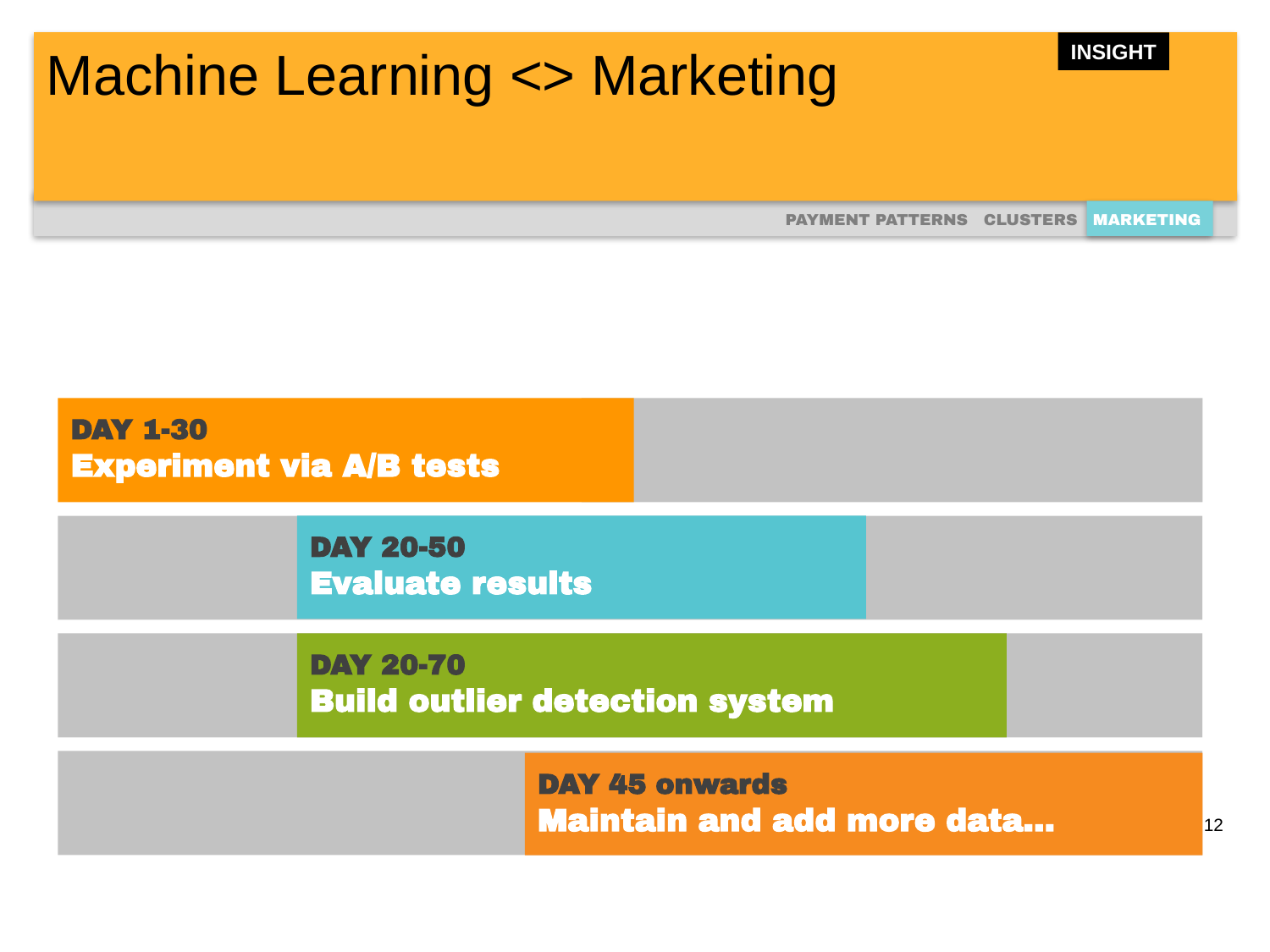

Machine Learning <> Marketing
INSIGHT

PAYMENT PATTERNS   CLUSTERS   MARKETING
Borrowers with lowest delay and highest ability to pay should be prioritized.
Beware of average borrowers, give some chance the high loaner and treasure our loyal borrowers
DAY 1-30
Experiment via A/B tests

DAY 20-50
Evaluate results

DAY 20-70
Build outlier detection system

DAY 45 onwards
Maintain and add more data…